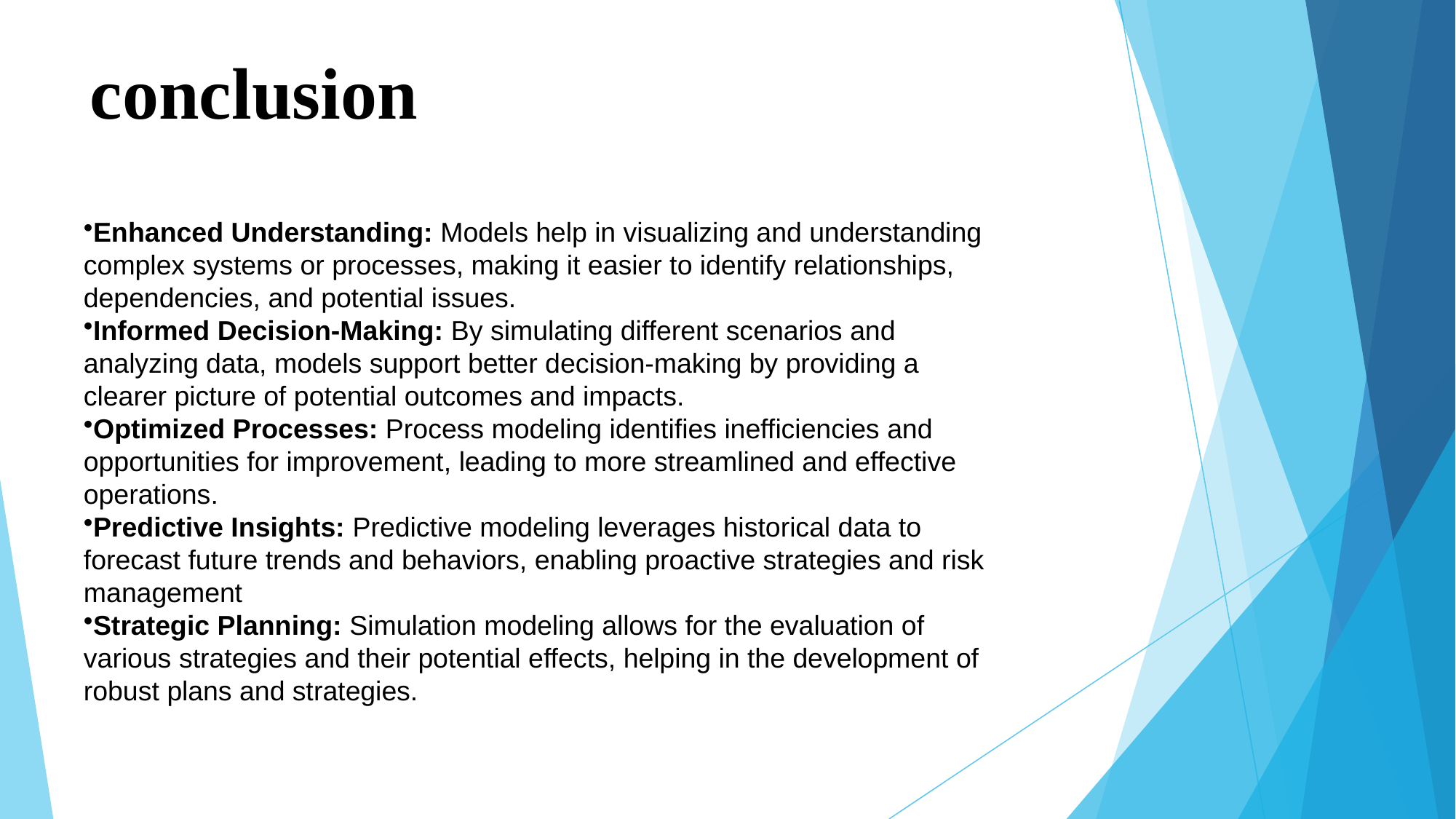

# conclusion
Enhanced Understanding: Models help in visualizing and understanding complex systems or processes, making it easier to identify relationships, dependencies, and potential issues.
Informed Decision-Making: By simulating different scenarios and analyzing data, models support better decision-making by providing a clearer picture of potential outcomes and impacts.
Optimized Processes: Process modeling identifies inefficiencies and opportunities for improvement, leading to more streamlined and effective operations.
Predictive Insights: Predictive modeling leverages historical data to forecast future trends and behaviors, enabling proactive strategies and risk management
Strategic Planning: Simulation modeling allows for the evaluation of various strategies and their potential effects, helping in the development of robust plans and strategies.